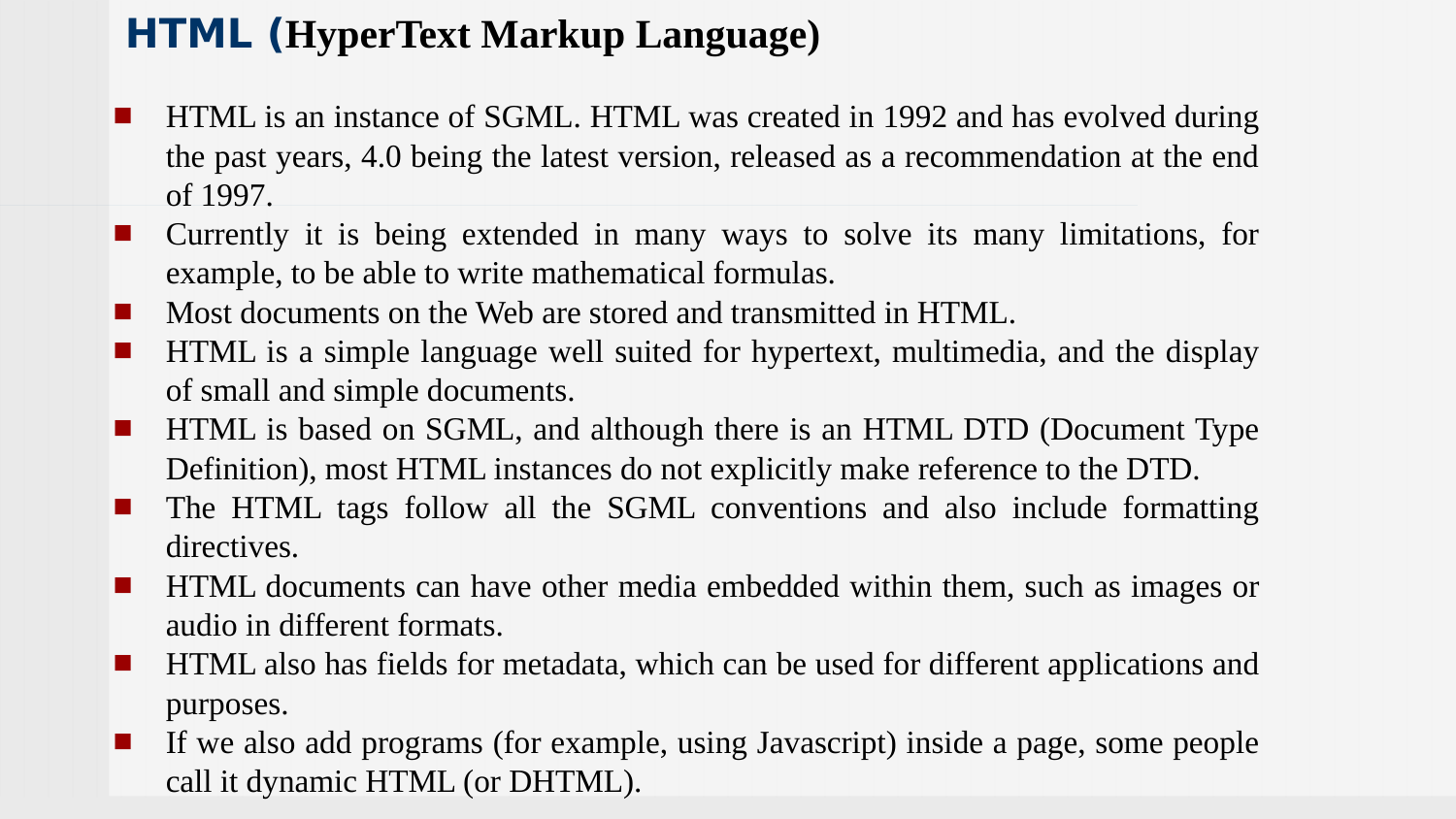

# HTML (HyperText Markup Language)
HTML is an instance of SGML. HTML was created in 1992 and has evolved during the past years, 4.0 being the latest version, released as a recommendation at the end of 1997.
Currently it is being extended in many ways to solve its many limitations, for example, to be able to write mathematical formulas.
Most documents on the Web are stored and transmitted in HTML.
HTML is a simple language well suited for hypertext, multimedia, and the display of small and simple documents.
HTML is based on SGML, and although there is an HTML DTD (Document Type Definition), most HTML instances do not explicitly make reference to the DTD.
The HTML tags follow all the SGML conventions and also include formatting directives.
HTML documents can have other media embedded within them, such as images or audio in different formats.
HTML also has fields for metadata, which can be used for different applications and purposes.
If we also add programs (for example, using Javascript) inside a page, some people call it dynamic HTML (or DHTML).